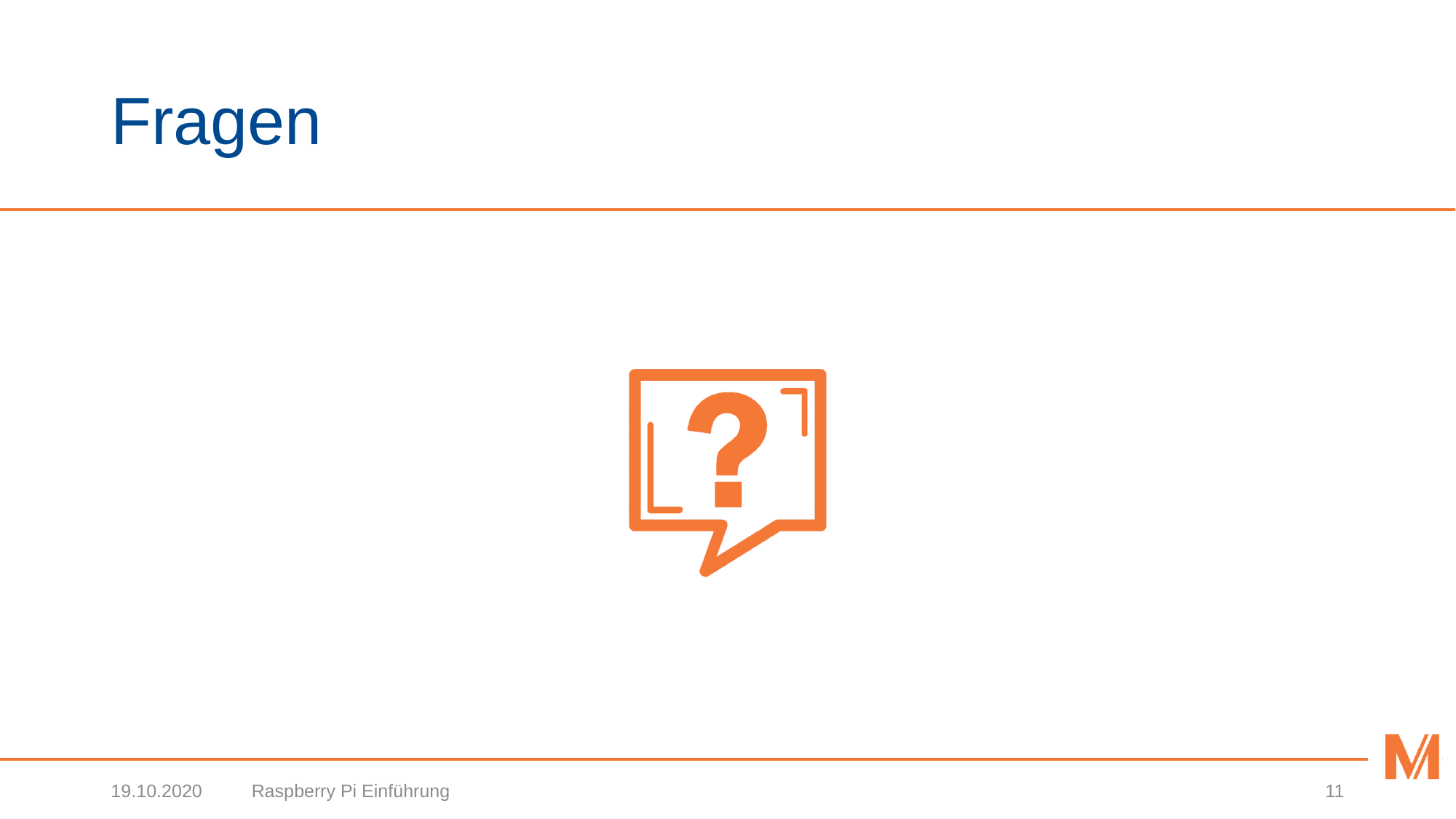

# Fragen

19.10.2020
Raspberry Pi Einführung
11